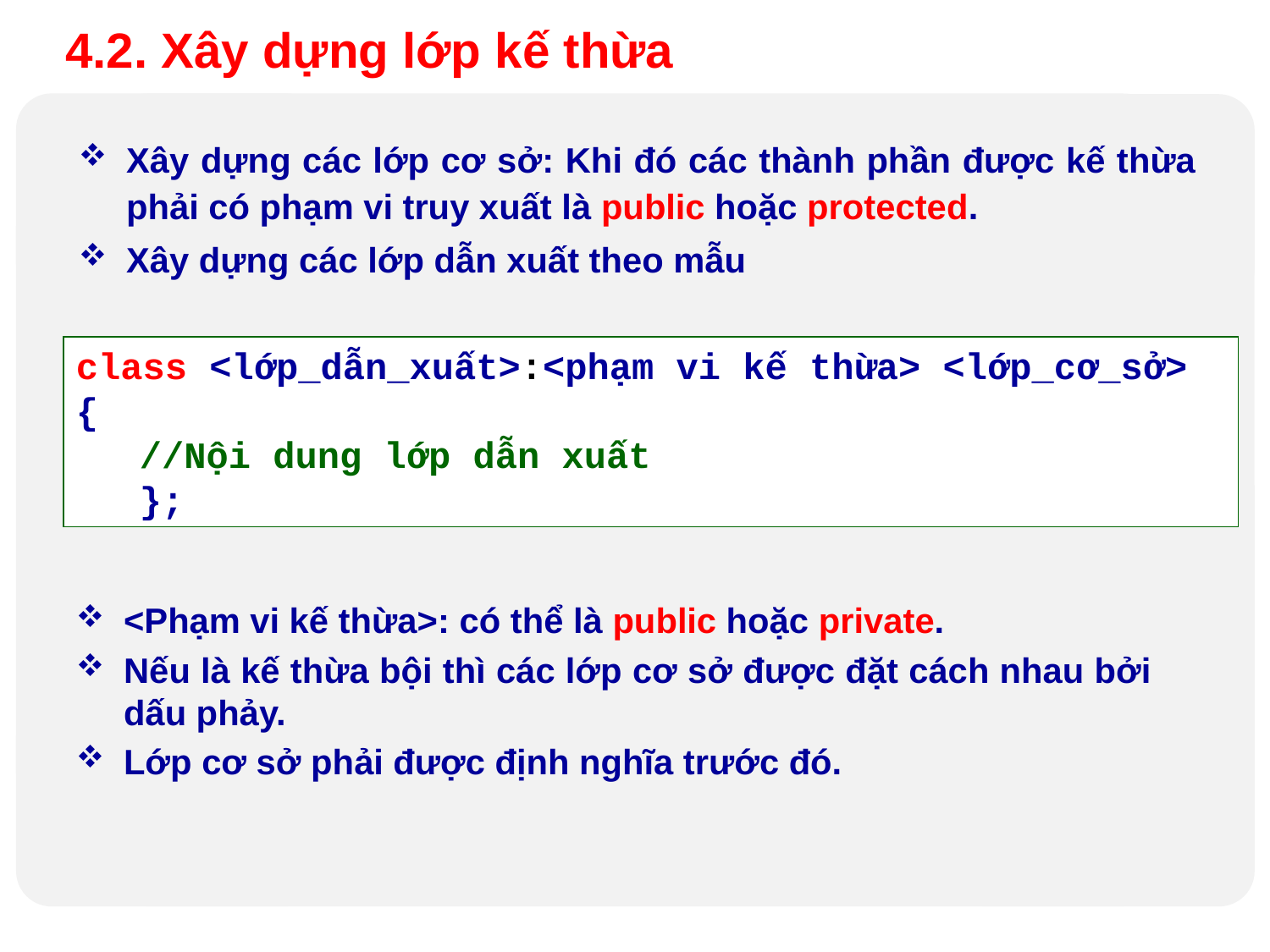

4.2. Xây dựng lớp kế thừa

Xây dựng các lớp cơ sở: Khi đó các thành phần được kế thừa phải có phạm vi truy xuất là public hoặc protected.
Xây dựng các lớp dẫn xuất theo mẫu
class <lớp_dẫn_xuất>:<phạm vi kế thừa> <lớp_cơ_sở>
{
//Nội dung lớp dẫn xuất
};
<Phạm vi kế thừa>: có thể là public hoặc private.
Nếu là kế thừa bội thì các lớp cơ sở được đặt cách nhau bởi dấu phảy.
Lớp cơ sở phải được định nghĩa trước đó.
Design by Minh An